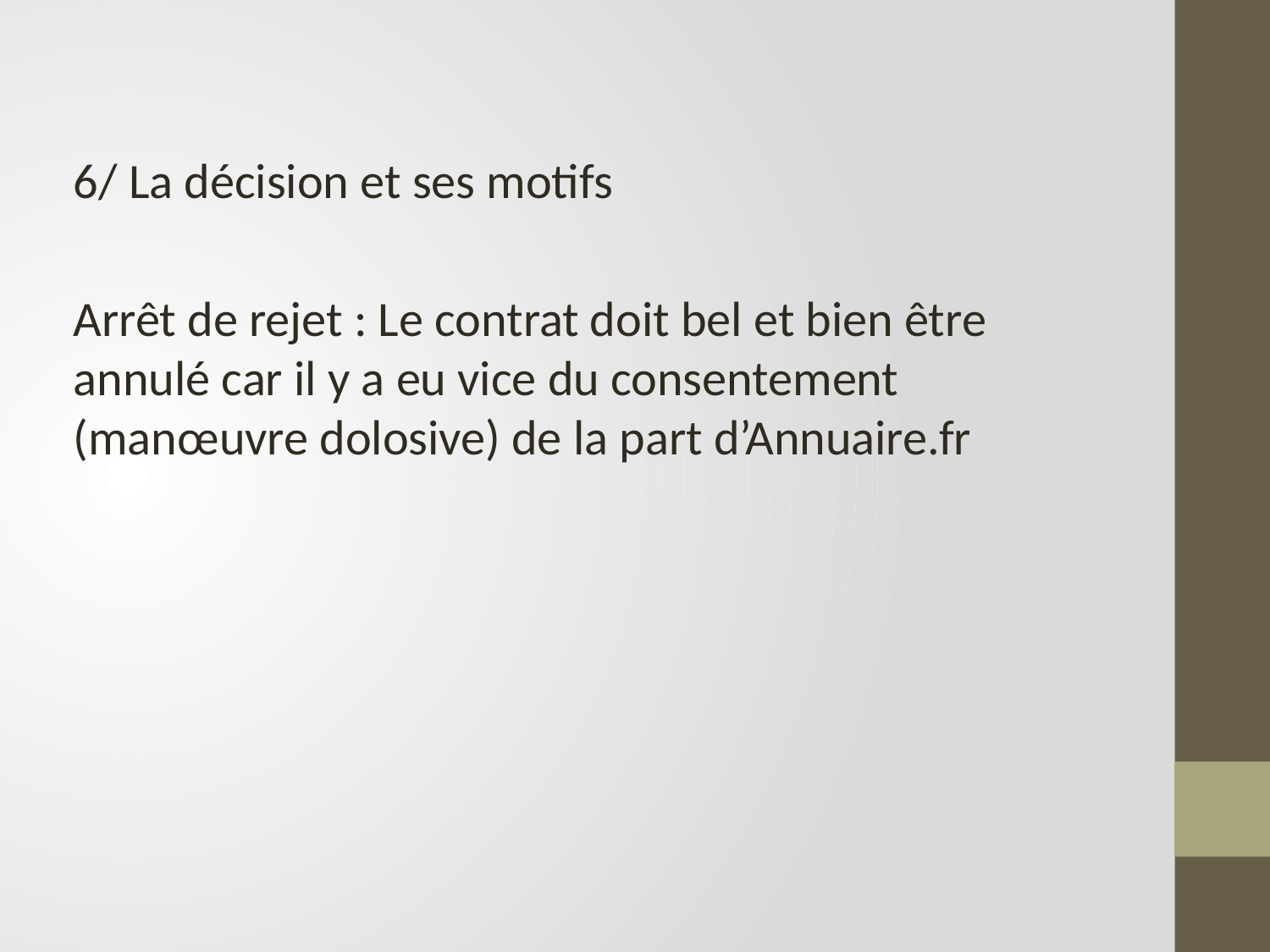

6/ La décision et ses motifs

Arrêt de rejet : Le contrat doit bel et bien être annulé car il y a eu vice du consentement (manœuvre dolosive) de la part d’Annuaire.fr